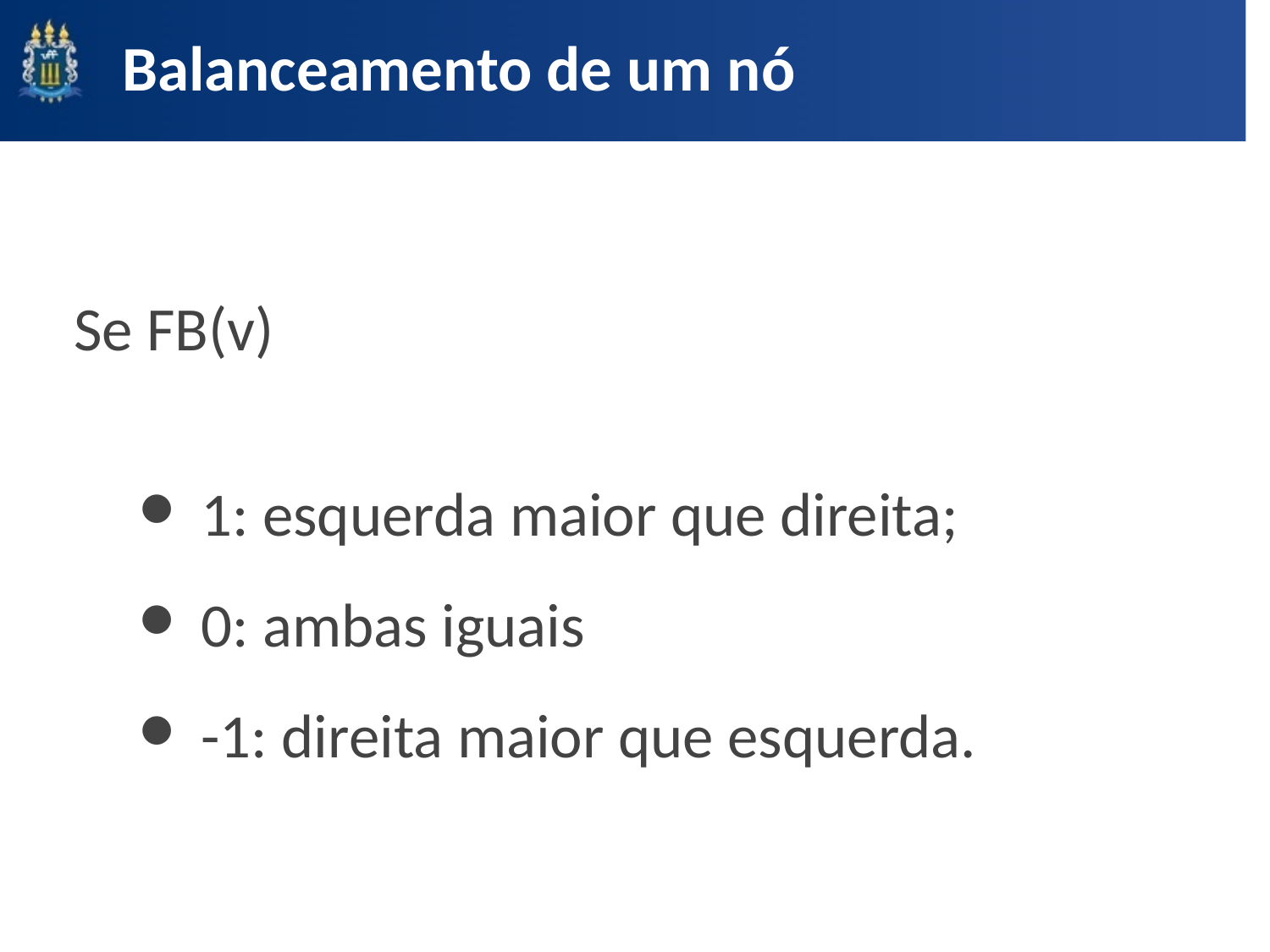

Balanceamento de um nó

Se FB(v)

1: esquerda maior que direita;
0: ambas iguais
-1: direita maior que esquerda.